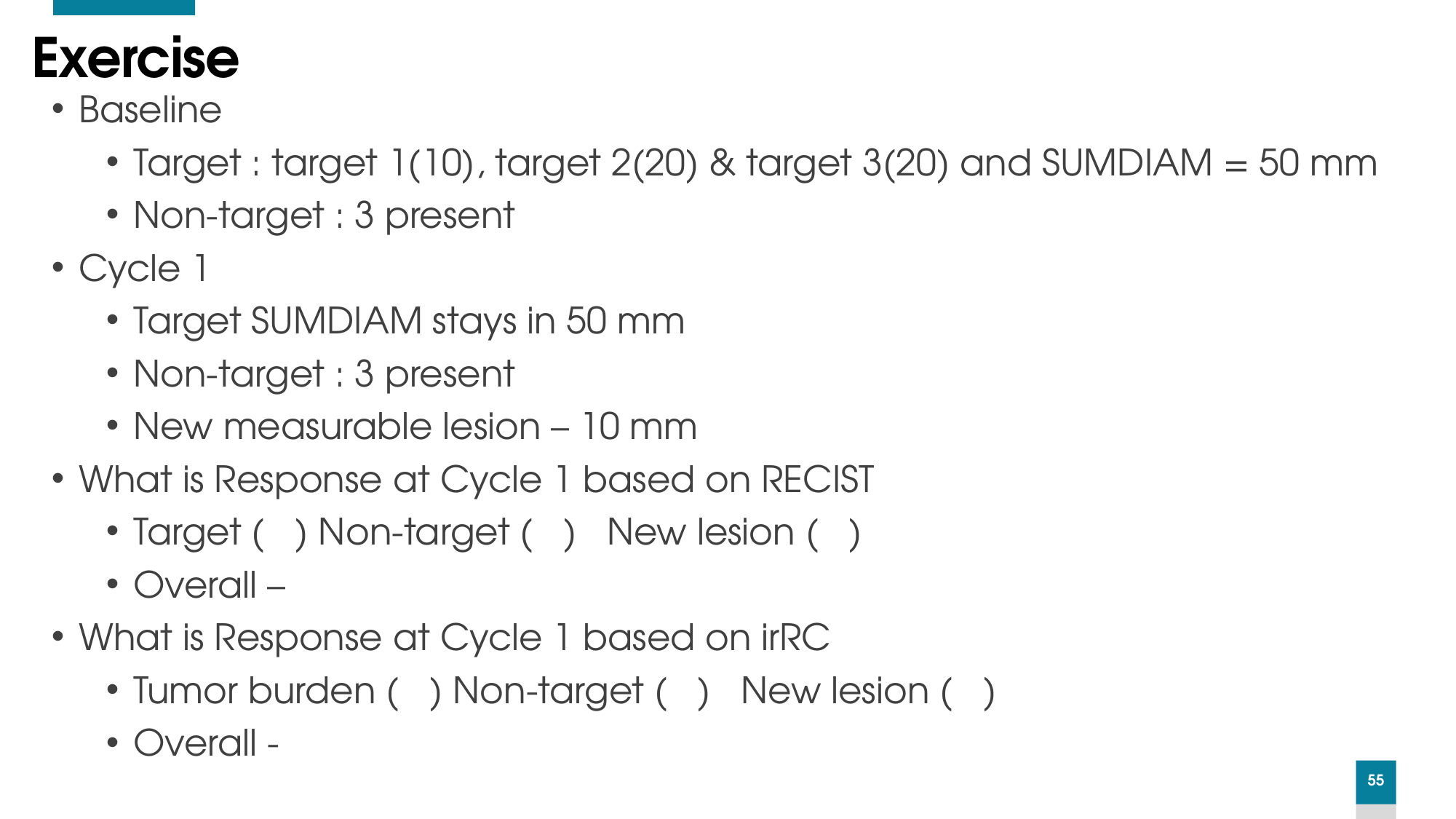

# Exercise
Baseline
Target : target 1(10), target 2(20) & target 3(20) and SUMDIAM = 50 mm
Non-target : 3 present
Cycle 1
Target SUMDIAM stays in 50 mm
Non-target : 3 present
New measurable lesion – 10 mm
What is Response at Cycle 1 based on RECIST
Target (   ) Non-target (   )   New lesion (   )
Overall –
What is Response at Cycle 1 based on irRC
Tumor burden (   ) Non-target (   )   New lesion (   )
Overall -